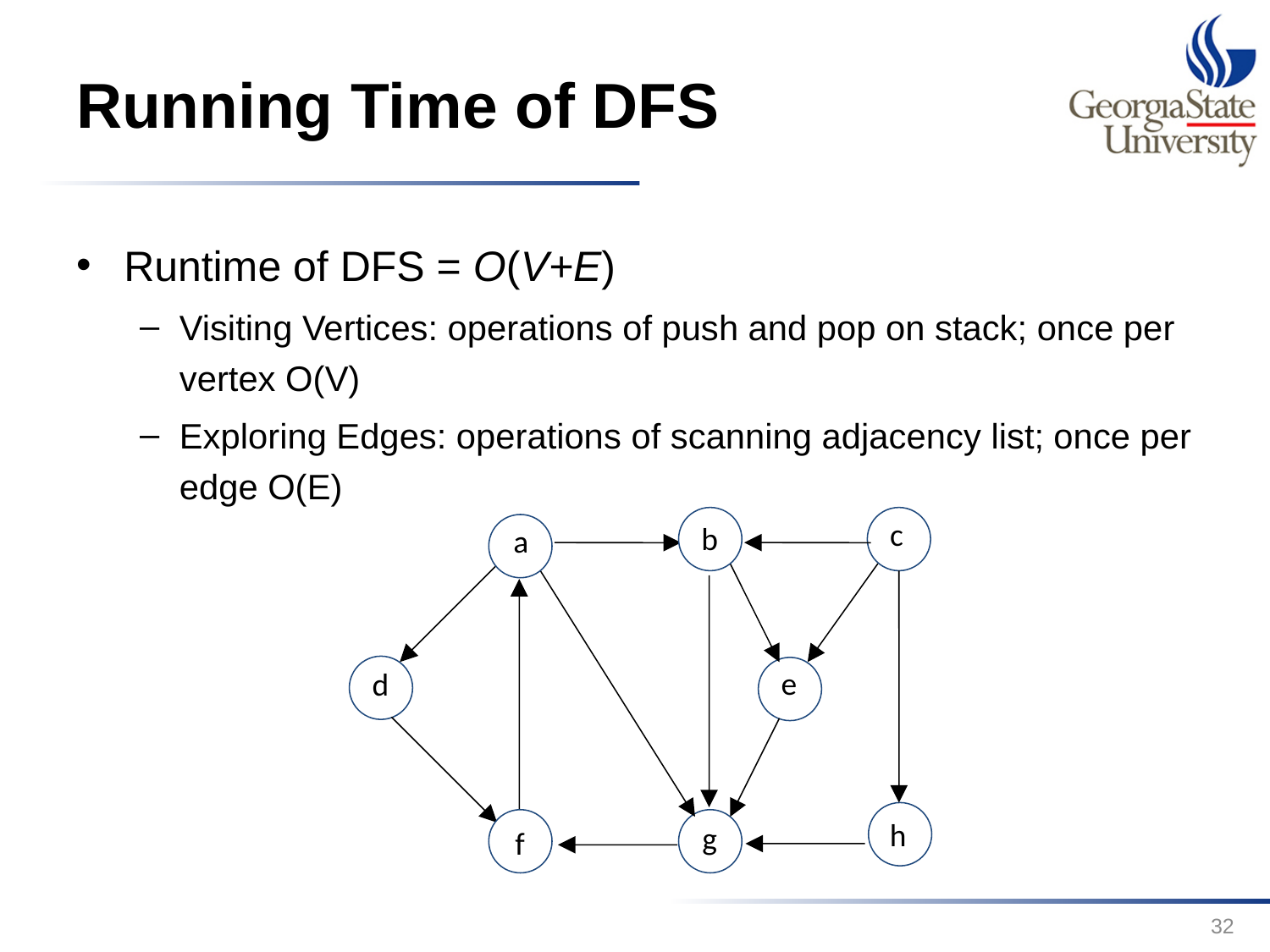

# Running Time of DFS
Runtime of DFS = O(V+E)
Visiting Vertices: operations of push and pop on stack; once per vertex O(V)
Exploring Edges: operations of scanning adjacency list; once per edge O(E)

c

b

a

d
e

h

f

g

32